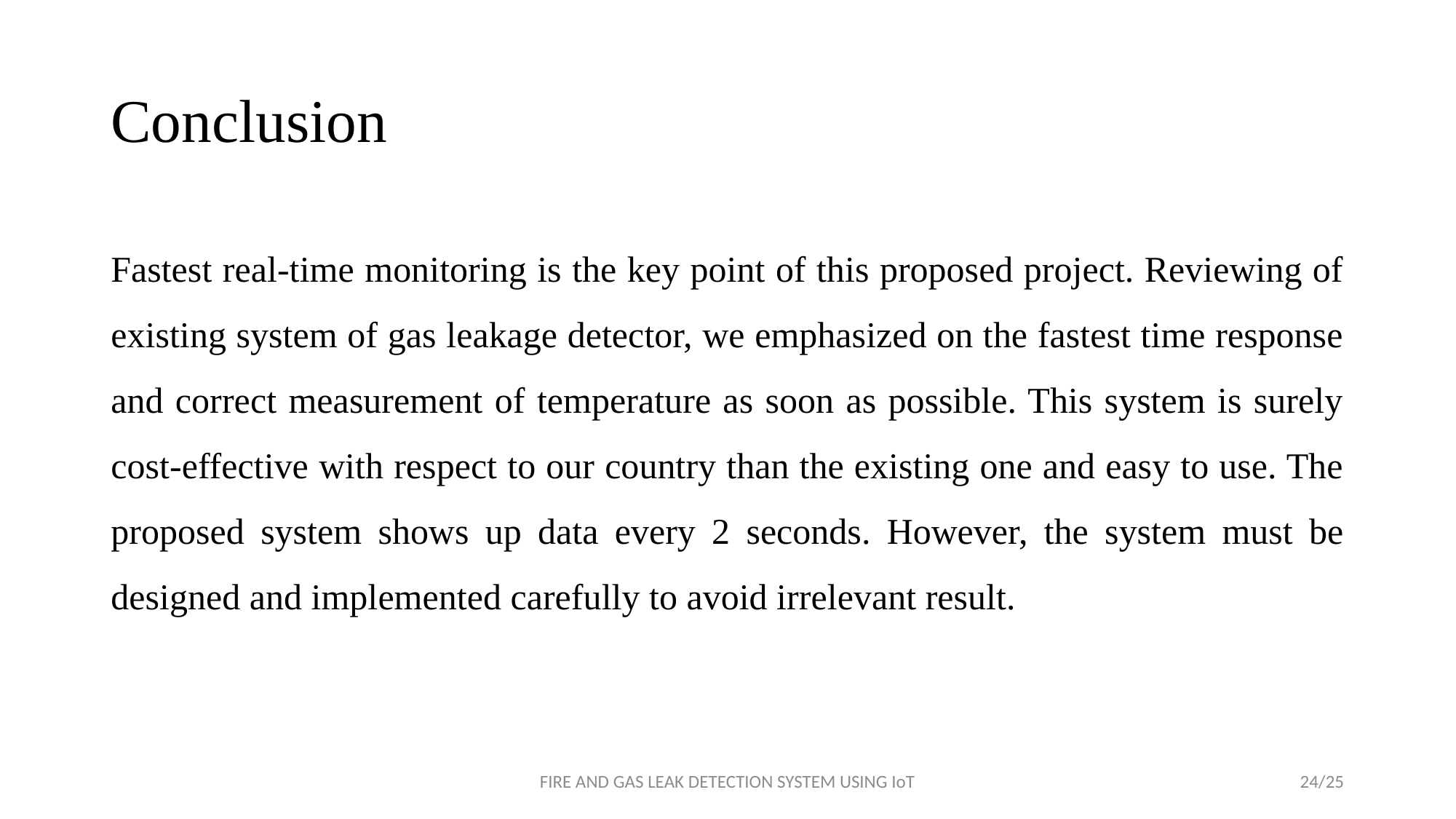

# Conclusion
Fastest real-time monitoring is the key point of this proposed project. Reviewing of existing system of gas leakage detector, we emphasized on the fastest time response and correct measurement of temperature as soon as possible. This system is surely cost-effective with respect to our country than the existing one and easy to use. The proposed system shows up data every 2 seconds. However, the system must be designed and implemented carefully to avoid irrelevant result.

FIRE AND GAS LEAK DETECTION SYSTEM USING IoT
24/25